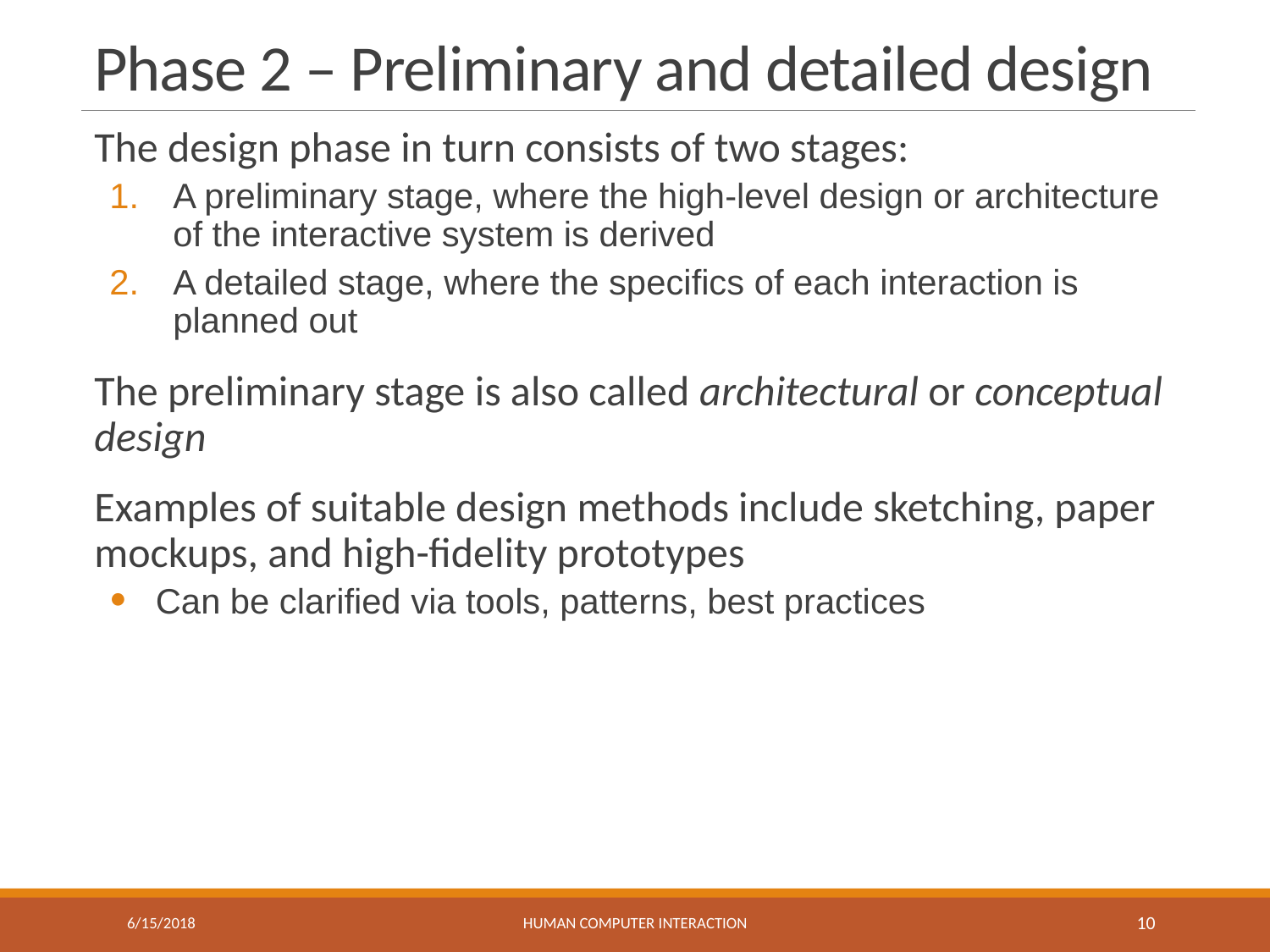

# Phase 2 – Preliminary and detailed design
The design phase in turn consists of two stages:
A preliminary stage, where the high-level design or architecture of the interactive system is derived
A detailed stage, where the specifics of each interaction is planned out
The preliminary stage is also called architectural or conceptual design
Examples of suitable design methods include sketching, paper mockups, and high-fidelity prototypes
Can be clarified via tools, patterns, best practices

6/15/2018
Human Computer Interaction
10